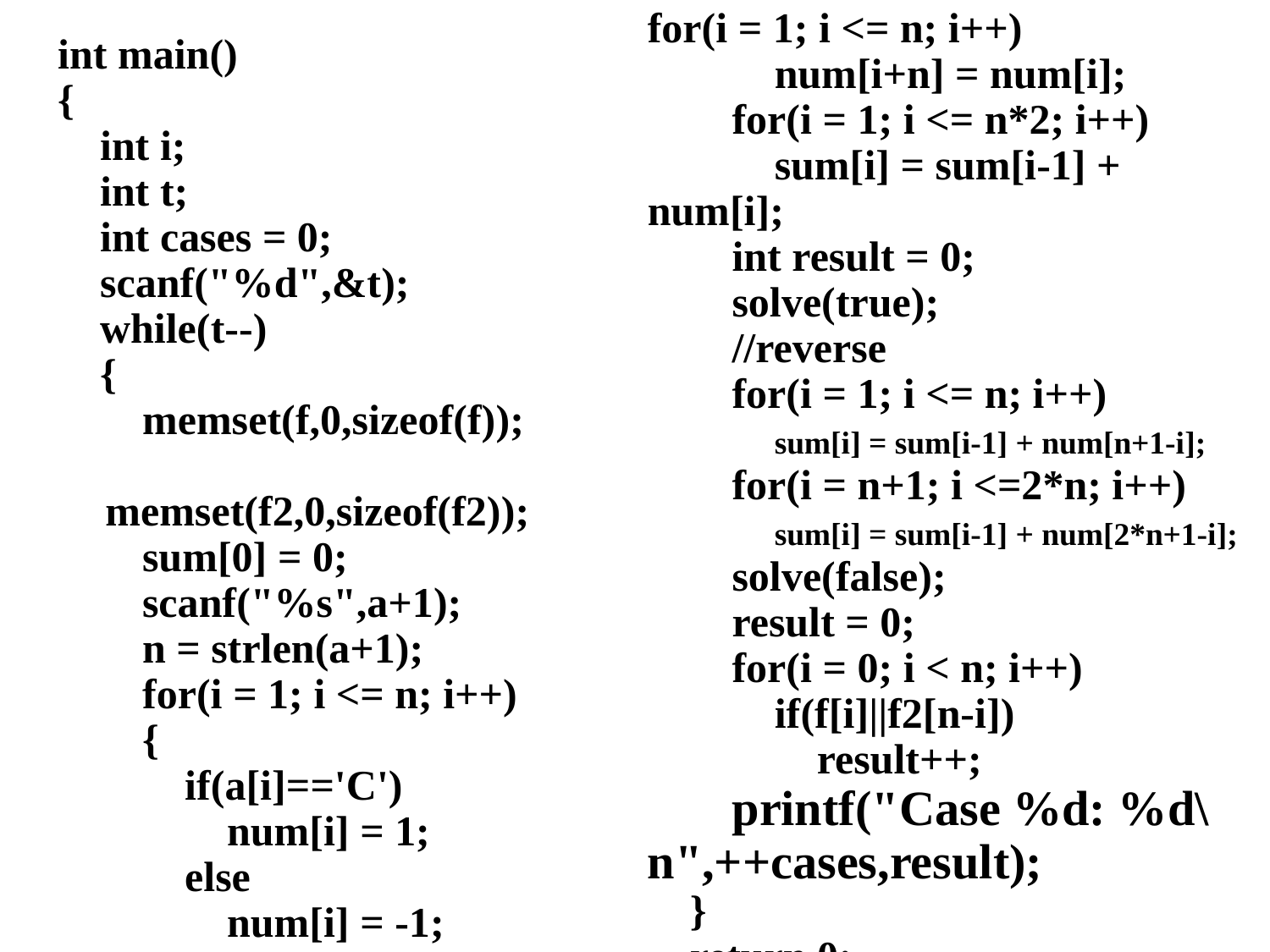

for(i = 1; i <= n; i++)
            num[i+n] = num[i];
        for(i = 1; i <= n*2; i++)
            sum[i] = sum[i-1] + num[i];
        int result = 0;
        solve(true);
        //reverse
        for(i = 1; i <= n; i++)
            sum[i] = sum[i-1] + num[n+1-i];
        for(i = n+1; i <=2*n; i++)
            sum[i] = sum[i-1] + num[2*n+1-i];
        solve(false);
        result = 0;
        for(i = 0; i < n; i++)
            if(f[i]||f2[n-i])
                result++;
        printf("Case %d: %d\n",++cases,result);
    }
    return 0;
}
int main()
{
    int i;
    int t;
    int cases = 0;
    scanf("%d",&t);
    while(t--)
    {
        memset(f,0,sizeof(f));
        memset(f2,0,sizeof(f2));
        sum[0] = 0;
        scanf("%s",a+1);
        n = strlen(a+1);
        for(i = 1; i <= n; i++)
        {
            if(a[i]=='C')
                num[i] = 1;
            else
                num[i] = -1;
        }